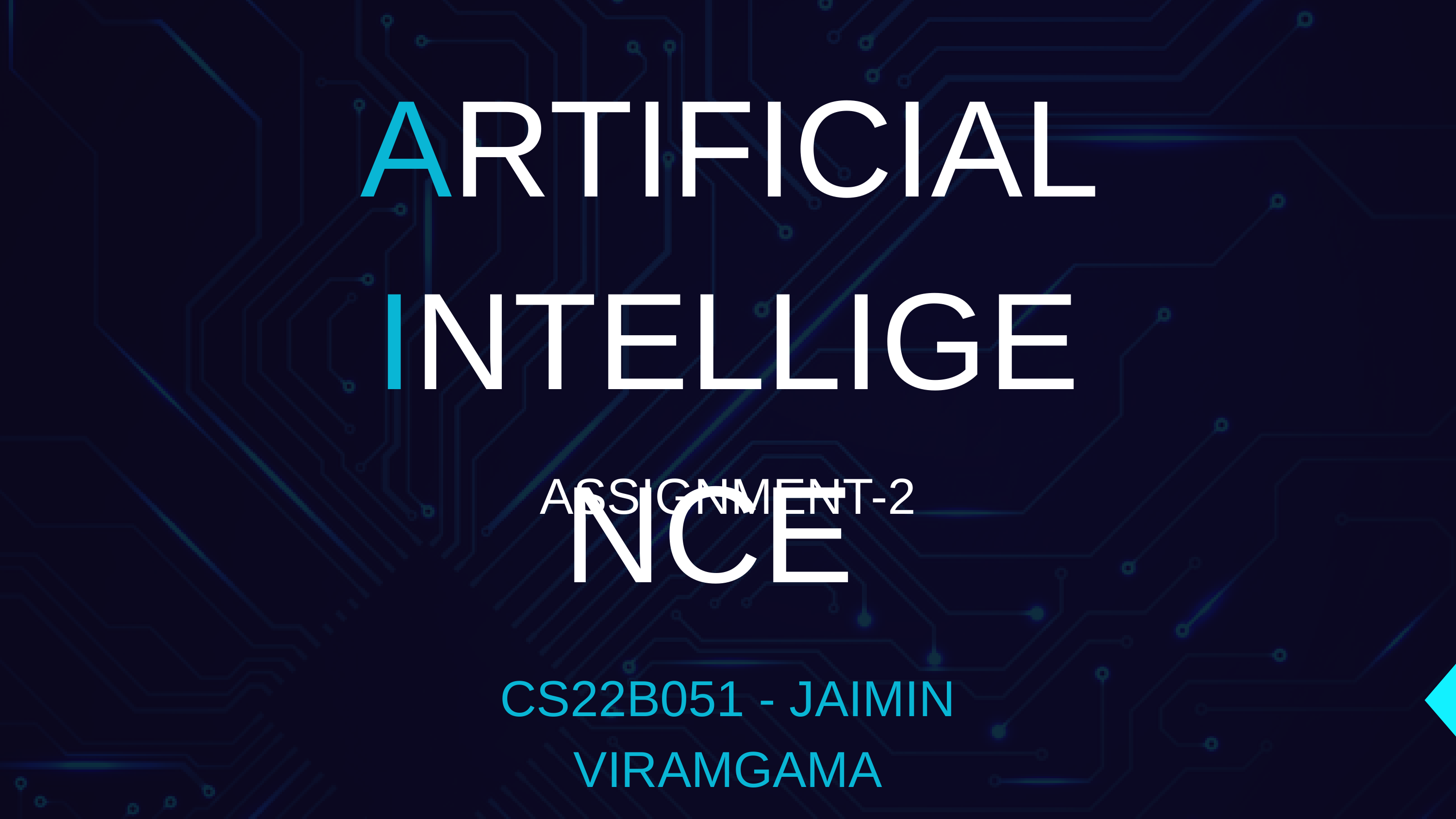

ARTIFICIAL INTELLIGENCE
ASSIGNMENT-2
CS22B051 - JAIMIN VIRAMGAMA
CS22B016 - CHATSE SIDDHANT